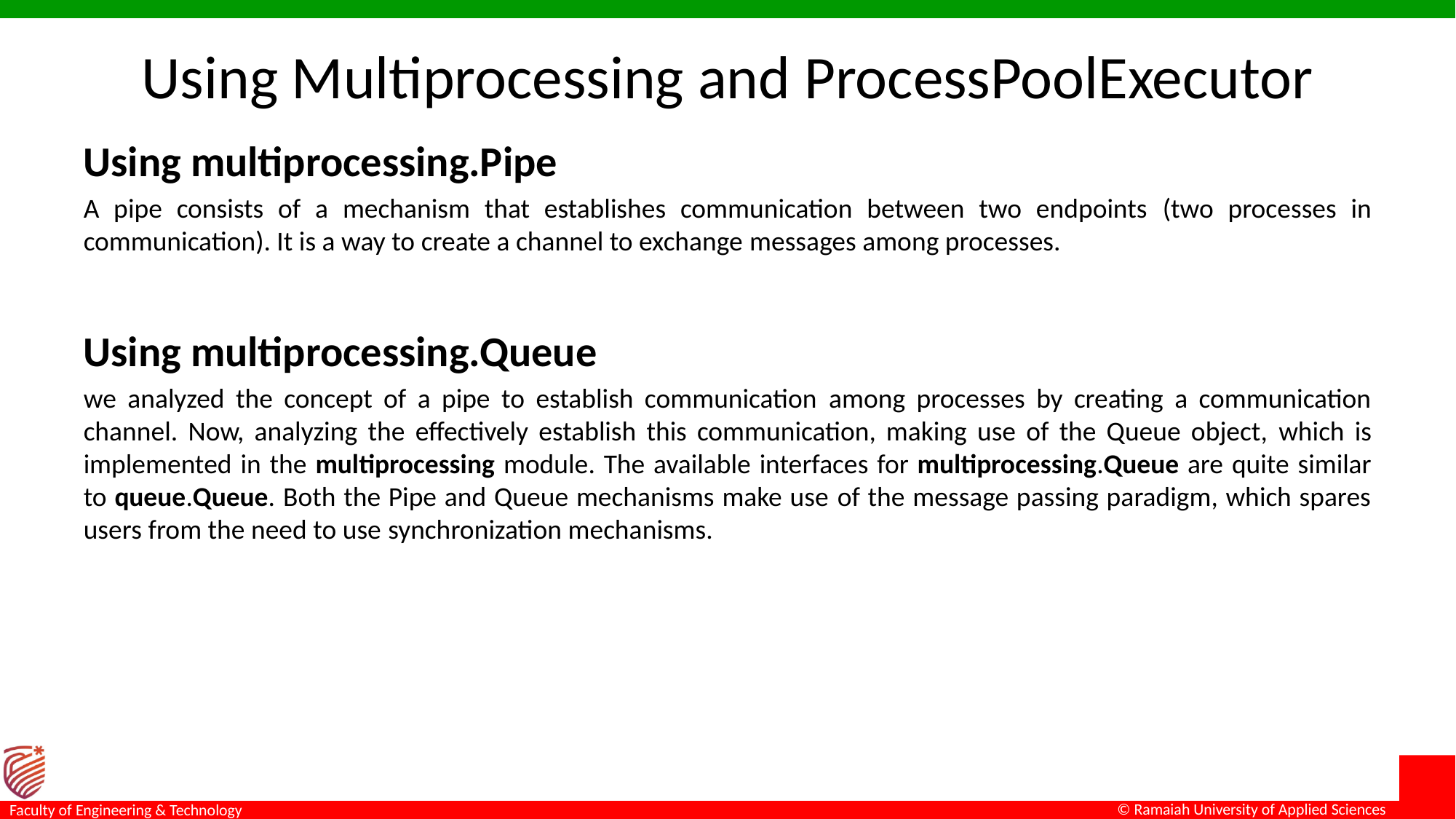

# Using Multiprocessing and ProcessPoolExecutor
Using multiprocessing.Pipe
A pipe consists of a mechanism that establishes communication between two endpoints (two processes in communication). It is a way to create a channel to exchange messages among processes.

Using multiprocessing.Queue
we analyzed the concept of a pipe to establish communication among processes by creating a communication channel. Now, analyzing the effectively establish this communication, making use of the Queue object, which is implemented in the multiprocessing module. The available interfaces for multiprocessing.Queue are quite similar to queue.Queue. Both the Pipe and Queue mechanisms make use of the message passing paradigm, which spares users from the need to use synchronization mechanisms.